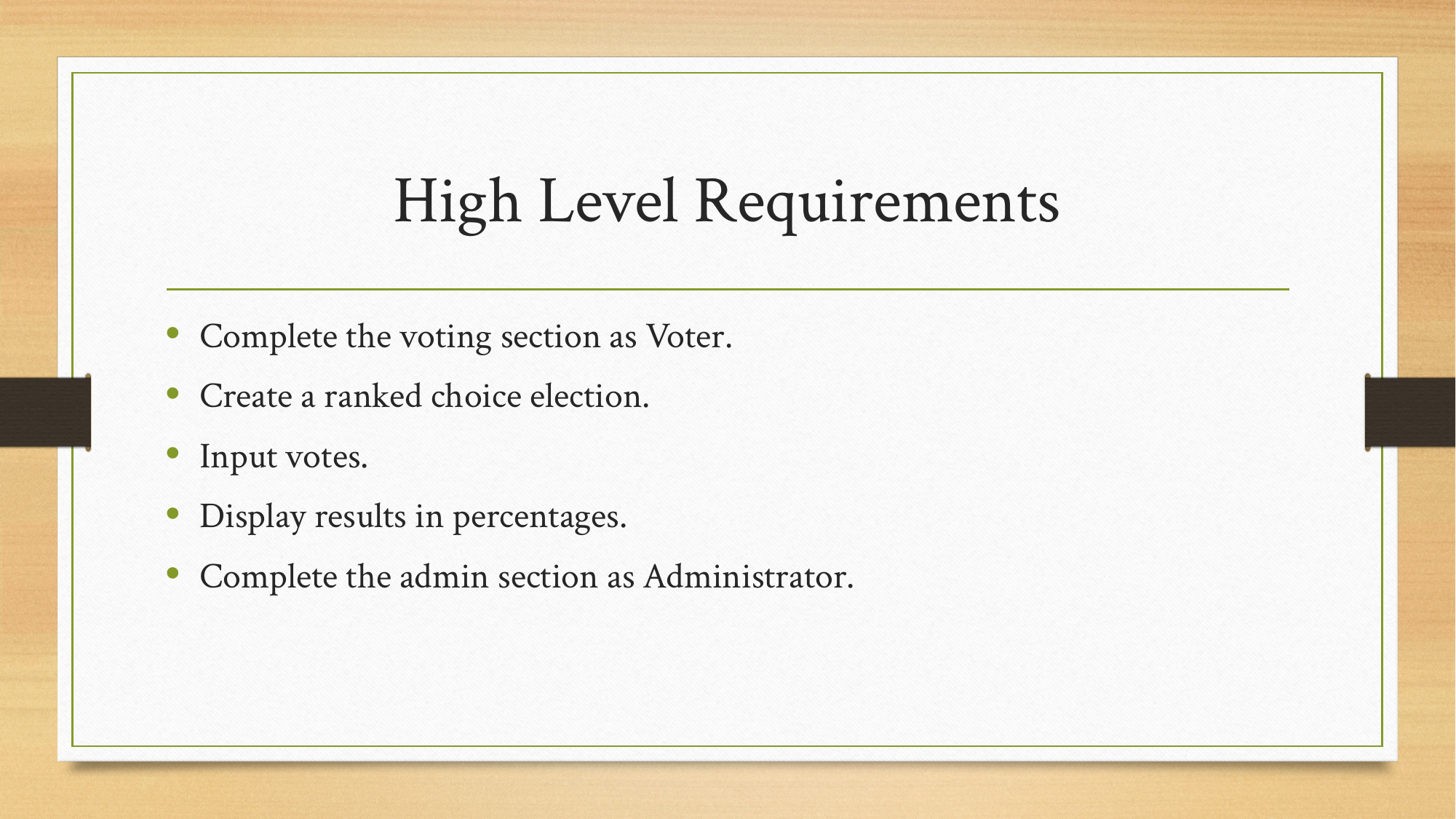

# High Level Requirements
Complete the voting section as Voter.
Create a ranked choice election.
Input votes.
Display results in percentages.
Complete the admin section as Administrator.